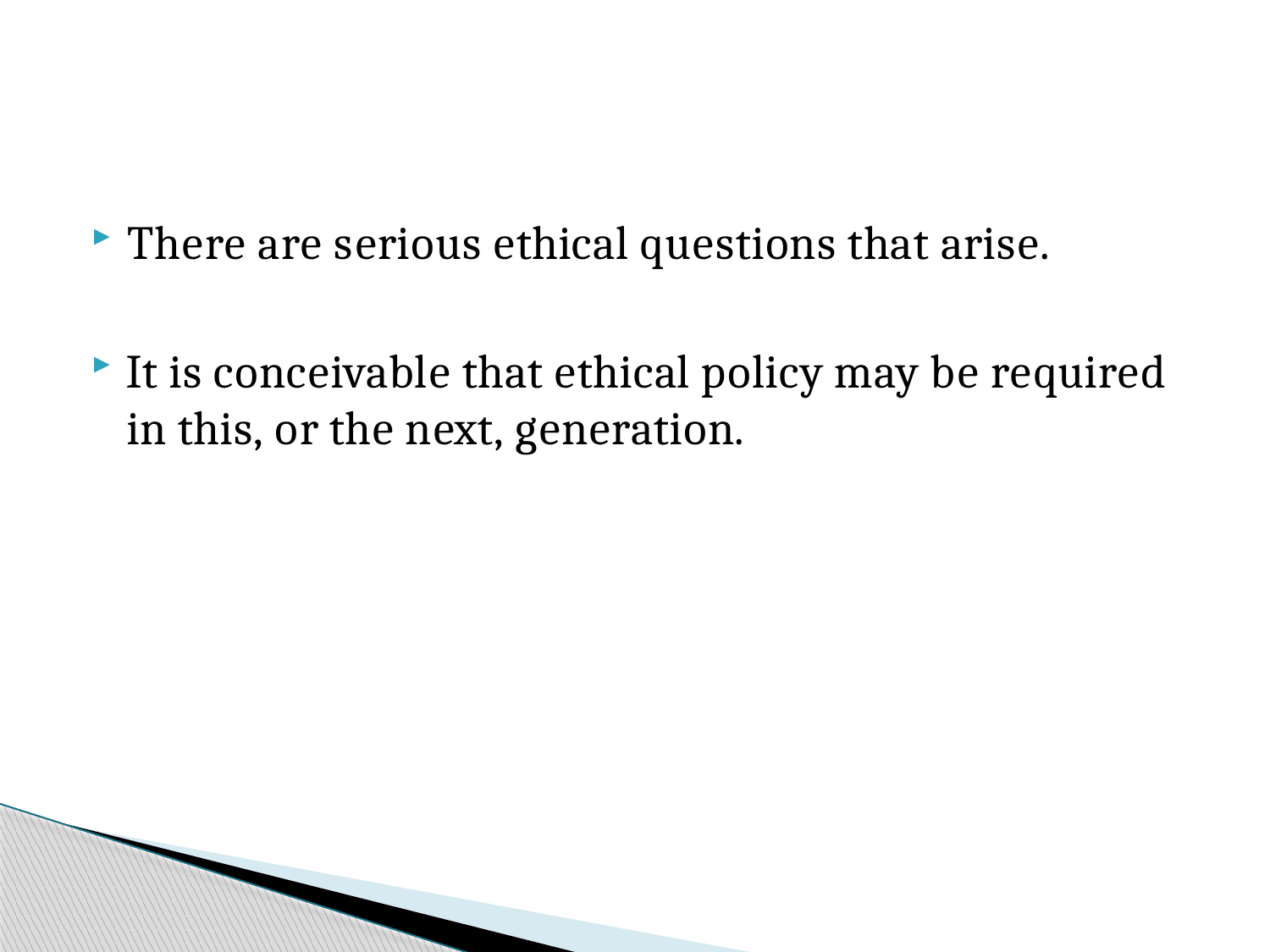

#
There are serious ethical questions that arise.

It is conceivable that ethical policy may be required in this, or the next, generation.